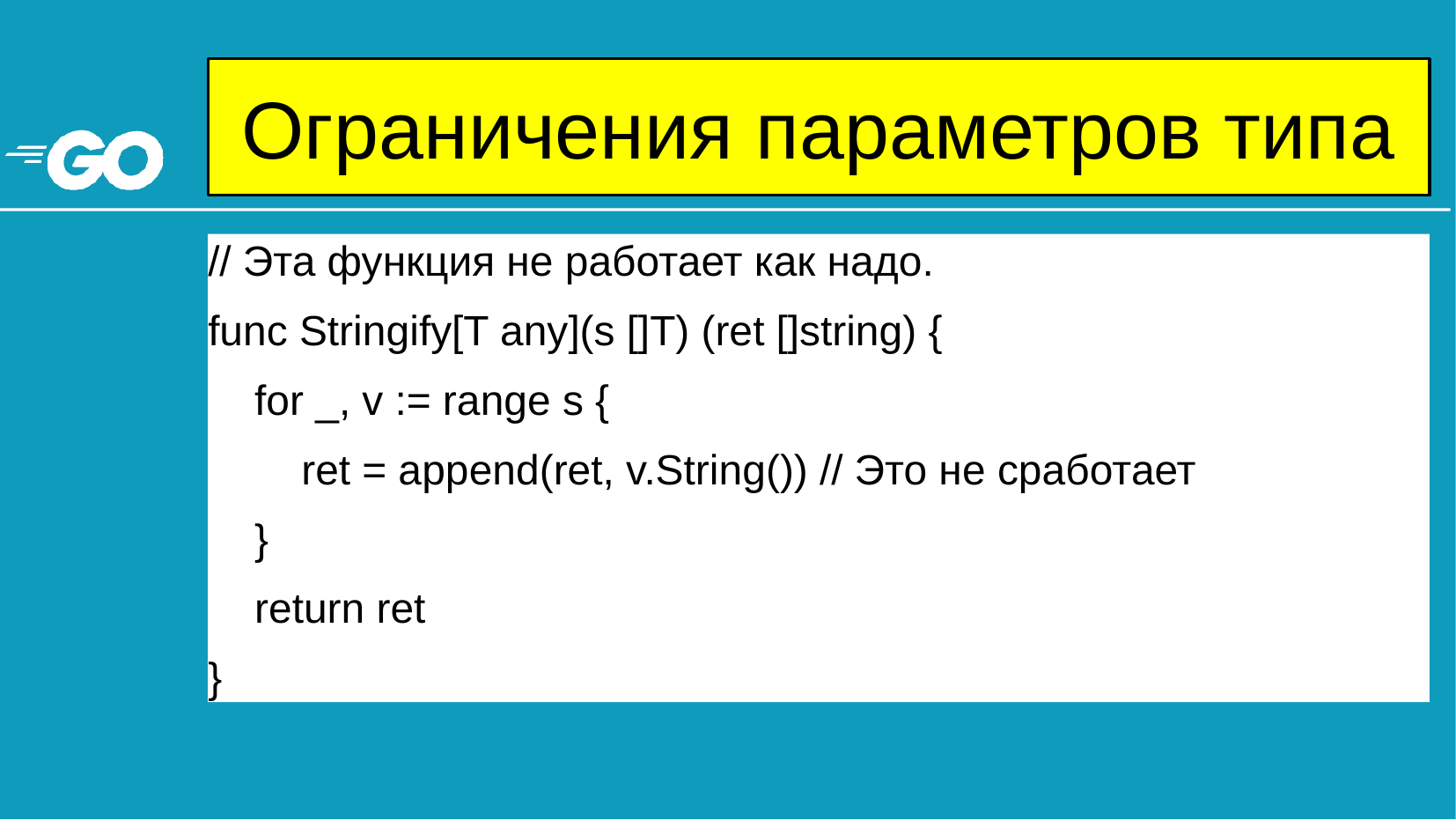

# Ограничения параметров типа
// Эта функция не работает как надо.
func Stringify[T any](s []T) (ret []string) {
    for _, v := range s {
        ret = append(ret, v.String()) // Это не сработает
    }
    return ret
}